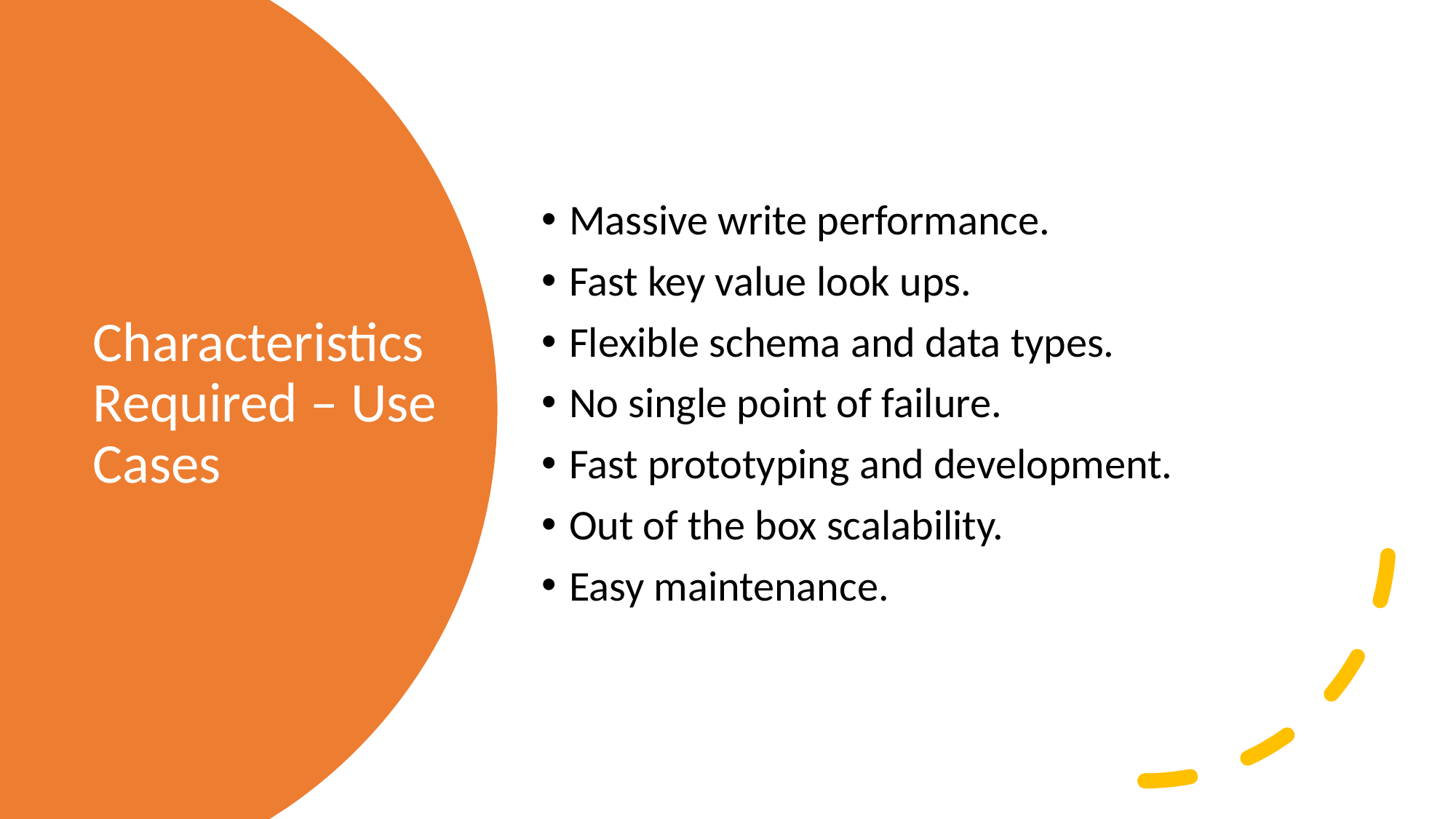

Massive write performance.
Fast key value look ups.
Flexible schema and data types.
No single point of failure.
Fast prototyping and development.
Out of the box scalability.
Easy maintenance.
# Characteristics Required – Use Cases